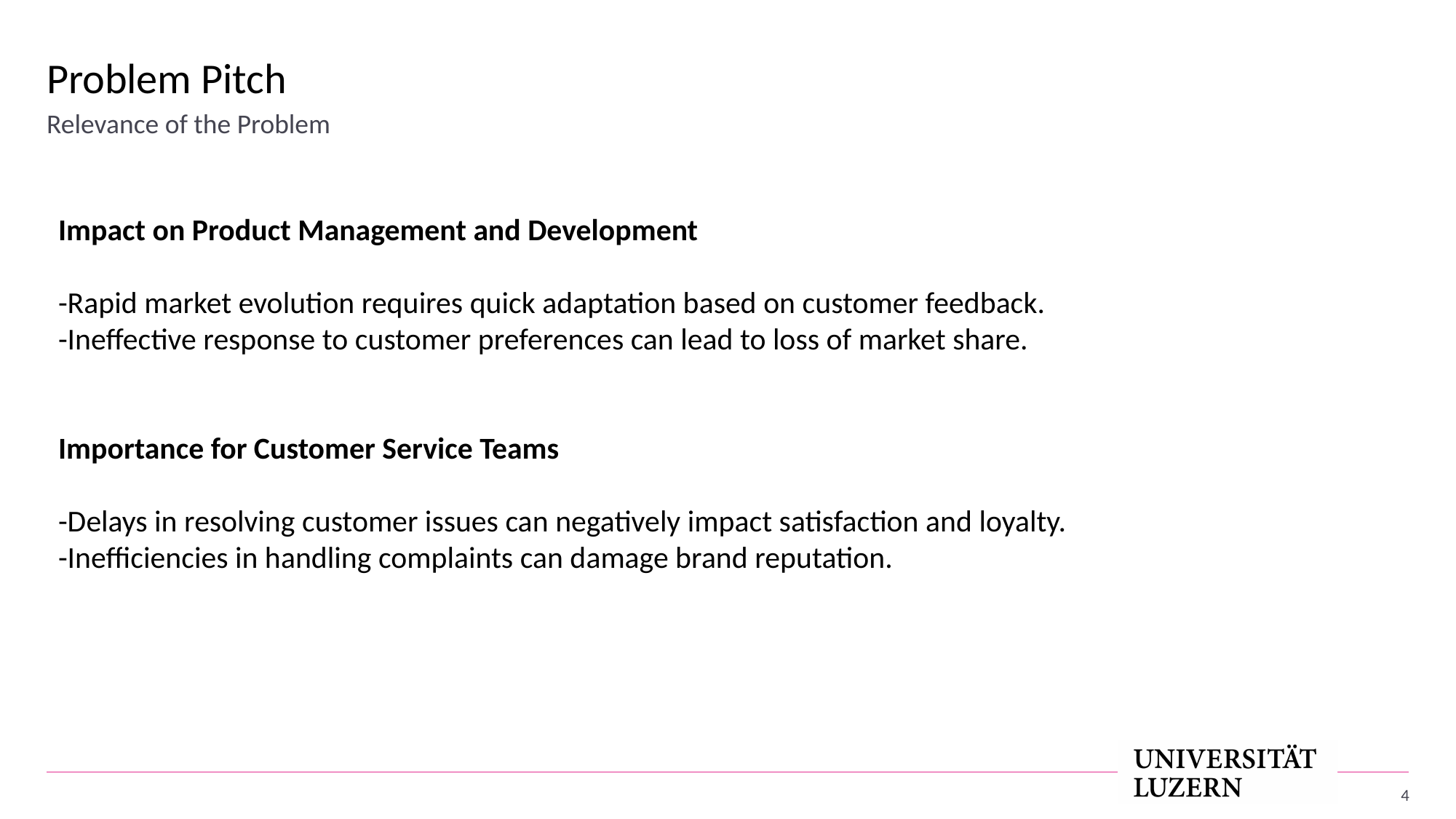

# Problem Pitch
Relevance of the Problem
Impact on Product Management and Development

-Rapid market evolution requires quick adaptation based on customer feedback.
-Ineffective response to customer preferences can lead to loss of market share.

Importance for Customer Service Teams

-Delays in resolving customer issues can negatively impact satisfaction and loyalty.
-Inefficiencies in handling complaints can damage brand reputation.